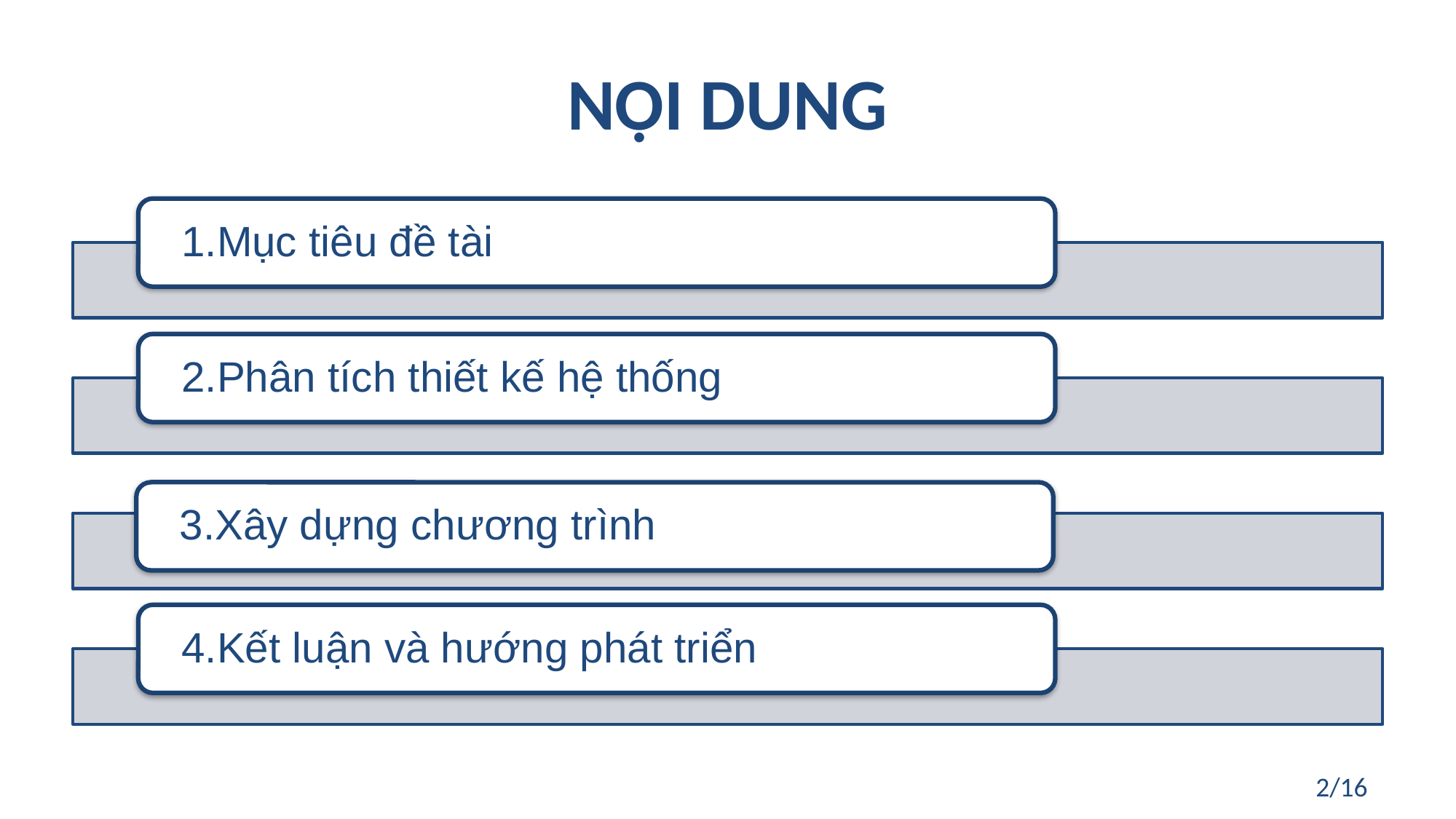

# NỘI DUNG
1.Mục tiêu đề tài
2.Phân tích thiết kế hệ thống
3.Xây dựng chương trình
4.Kết luận và hướng phát triển